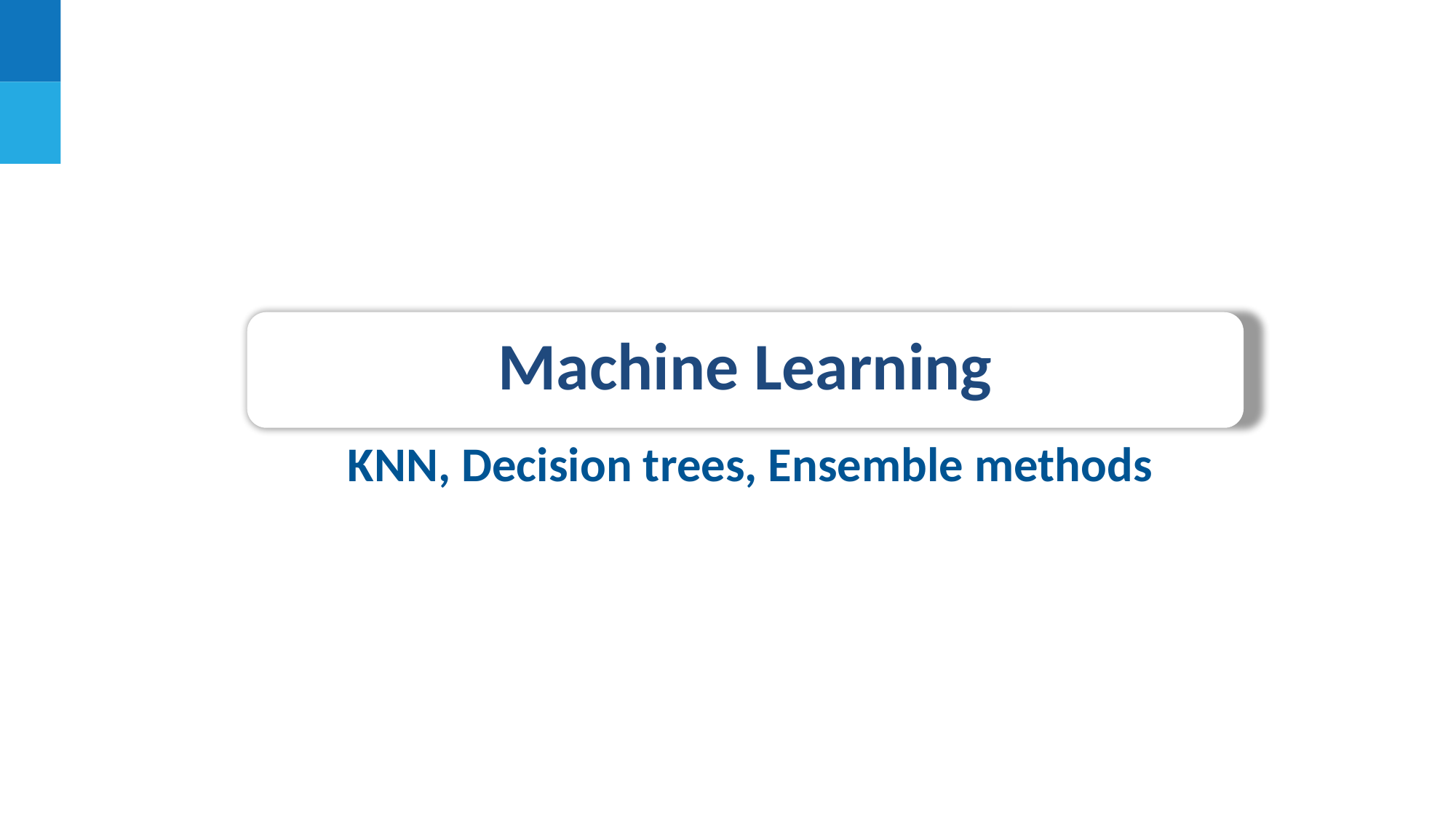

Machine Learning

KNN, Decision trees, Ensemble methods